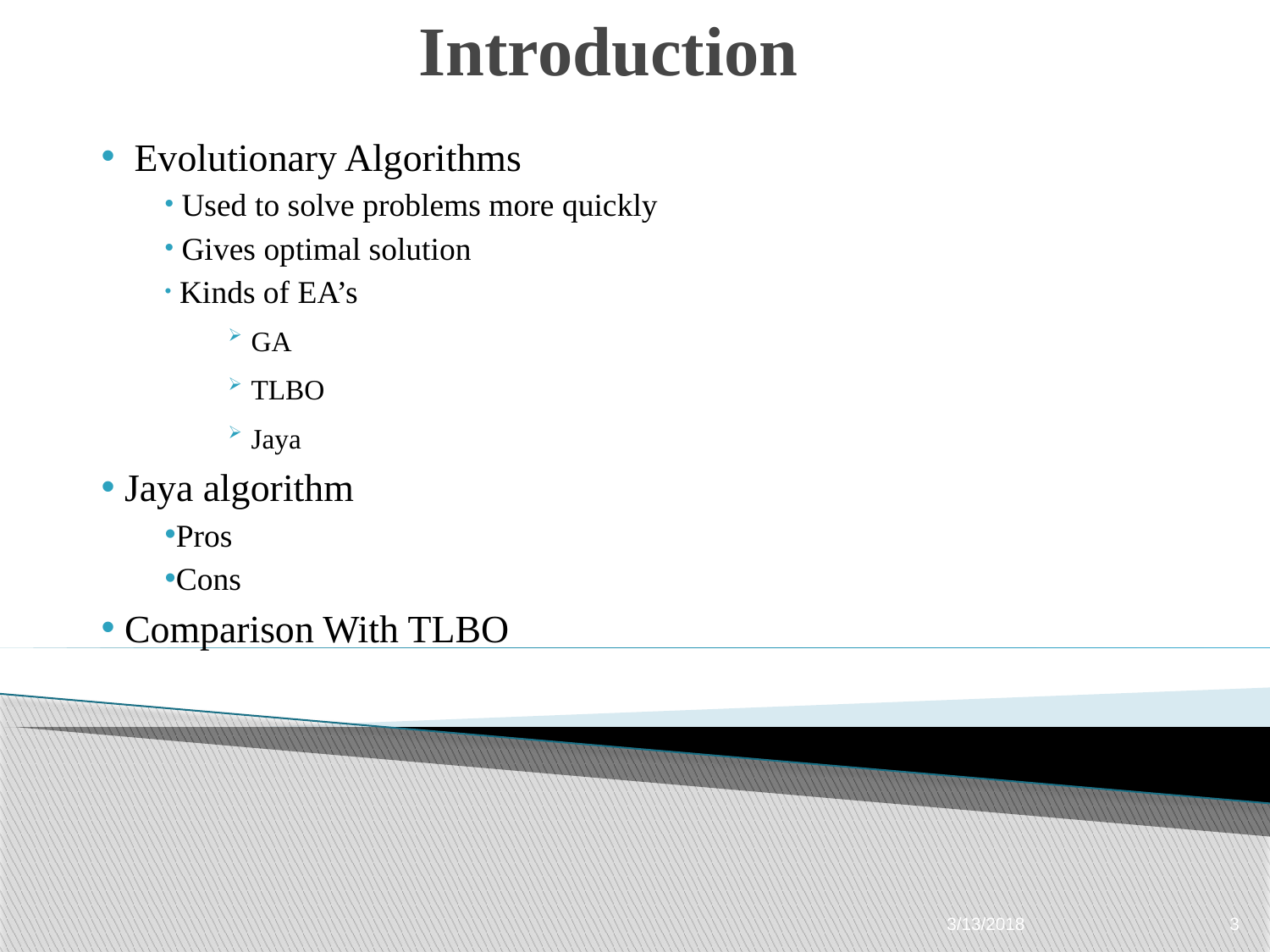

# Introduction
  Evolutionary Algorithms
 Used to solve problems more quickly
 Gives optimal solution
 Kinds of EA’s
 GA
 TLBO
 Jaya
 Jaya algorithm
Pros
Cons
 Comparison With TLBO

3/13/2018
3